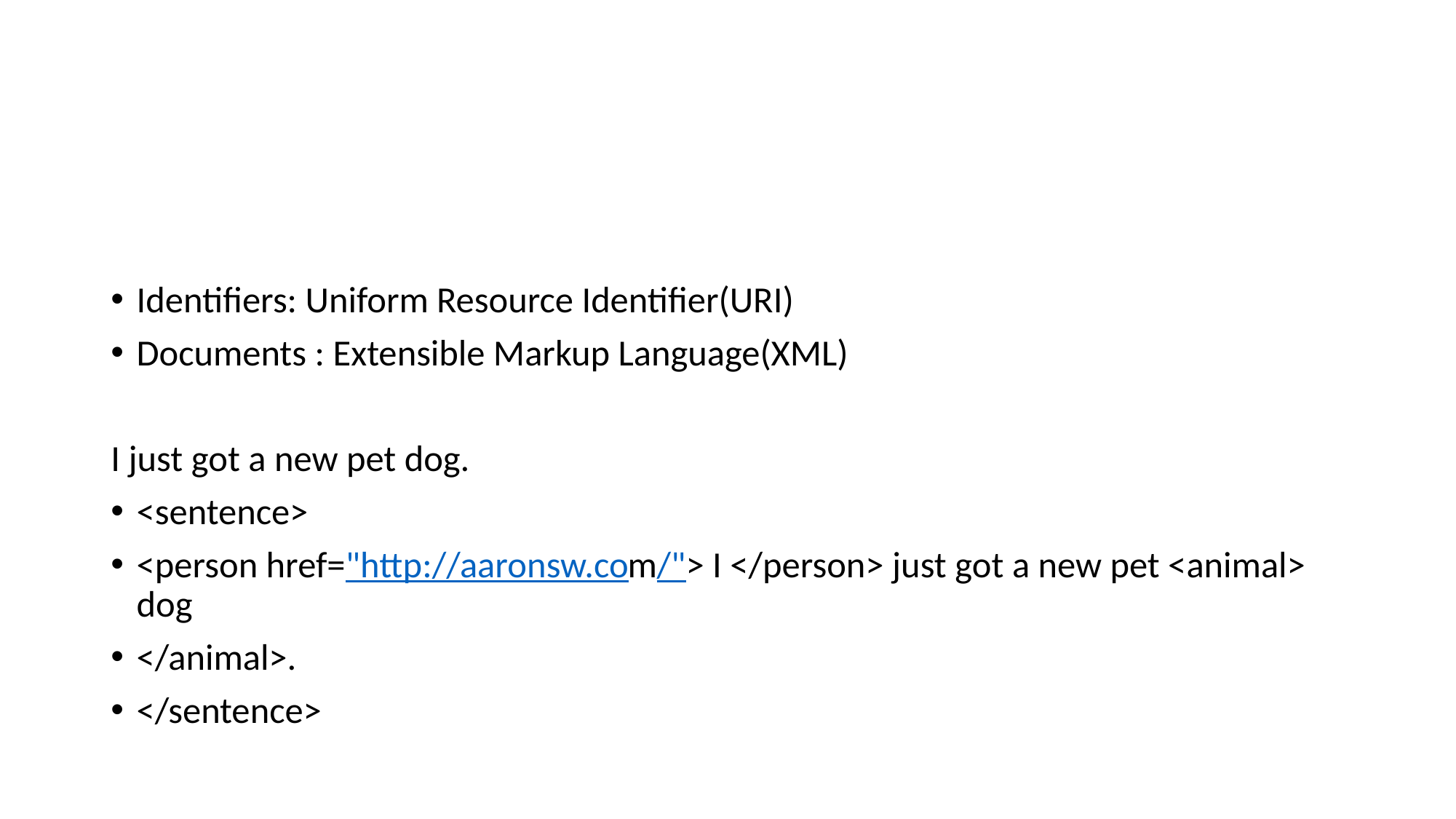

#

Identifiers: Uniform Resource Identifier(URI)
Documents : Extensible Markup Language(XML)

I just got a new pet dog.
<sentence>
<person href="http://aaronsw.com/"> I </person> just got a new pet <animal> dog
</animal>.
</sentence>